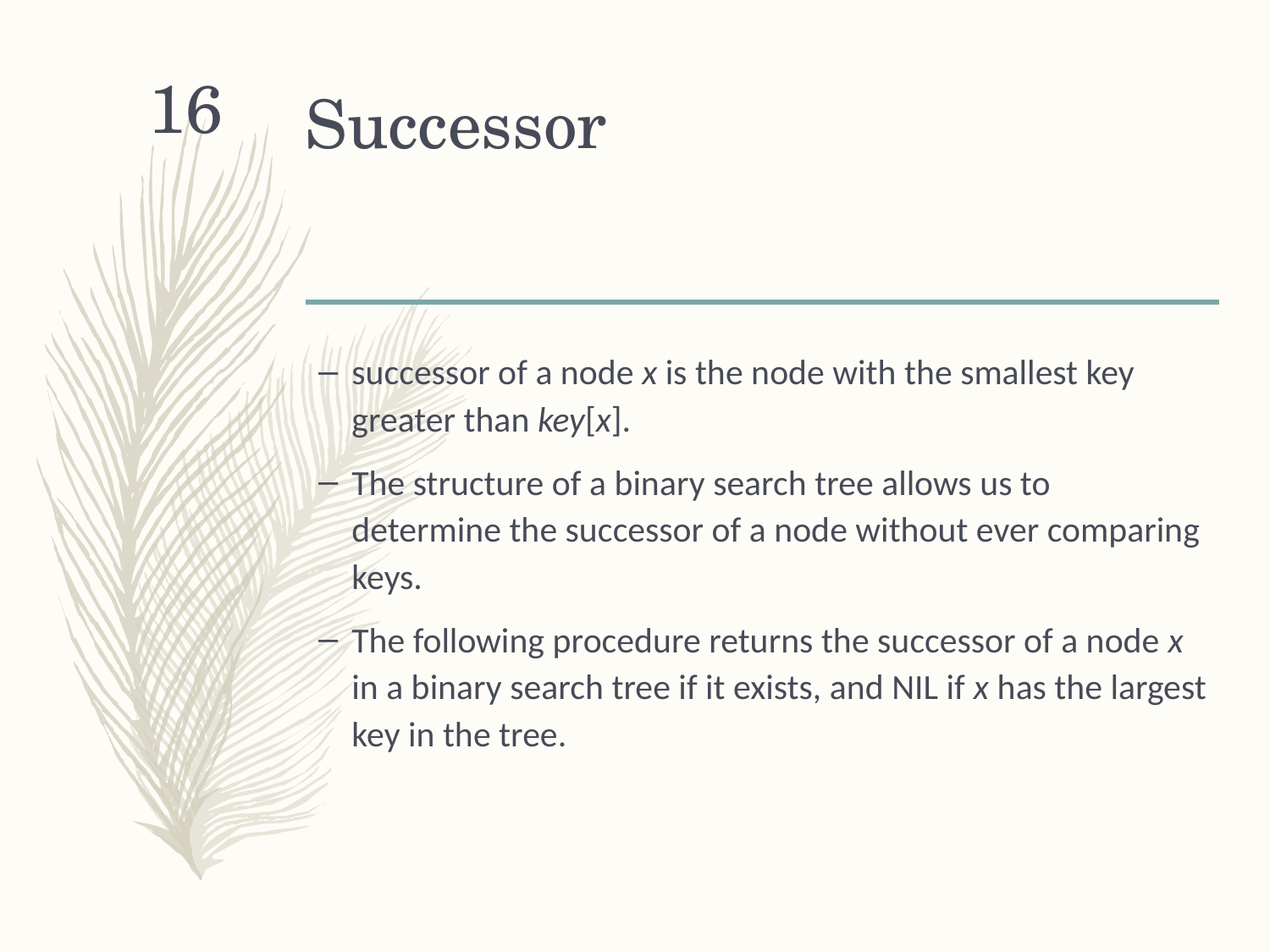

# Successor
16
successor of a node x is the node with the smallest key greater than key[x].
The structure of a binary search tree allows us to determine the successor of a node without ever comparing keys.
The following procedure returns the successor of a node x in a binary search tree if it exists, and NIL if x has the largest key in the tree.